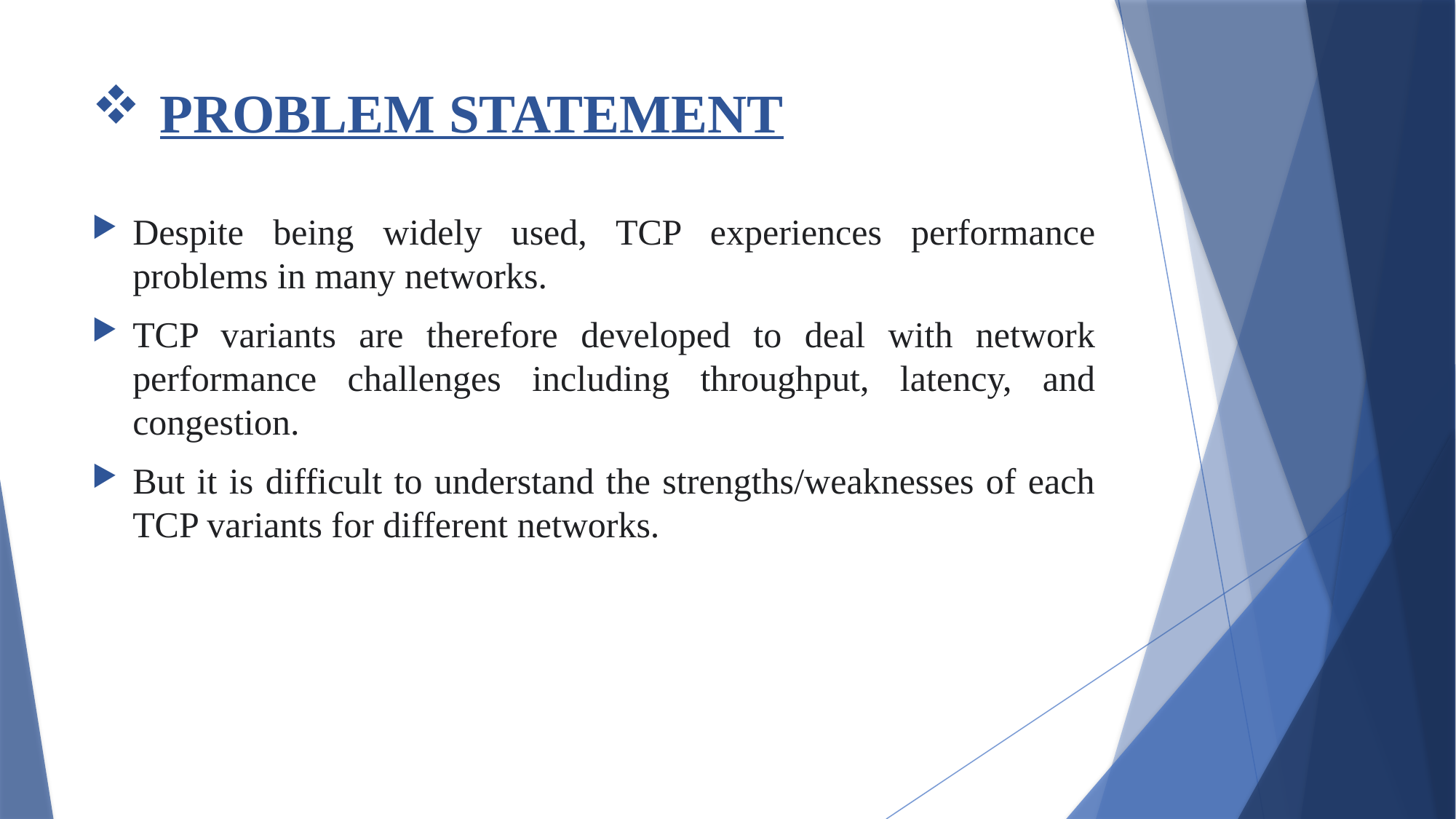

# PROBLEM STATEMENT
Despite being widely used, TCP experiences performance problems in many networks.
TCP variants are therefore developed to deal with network performance challenges including throughput, latency, and congestion.
But it is difficult to understand the strengths/weaknesses of each TCP variants for different networks.